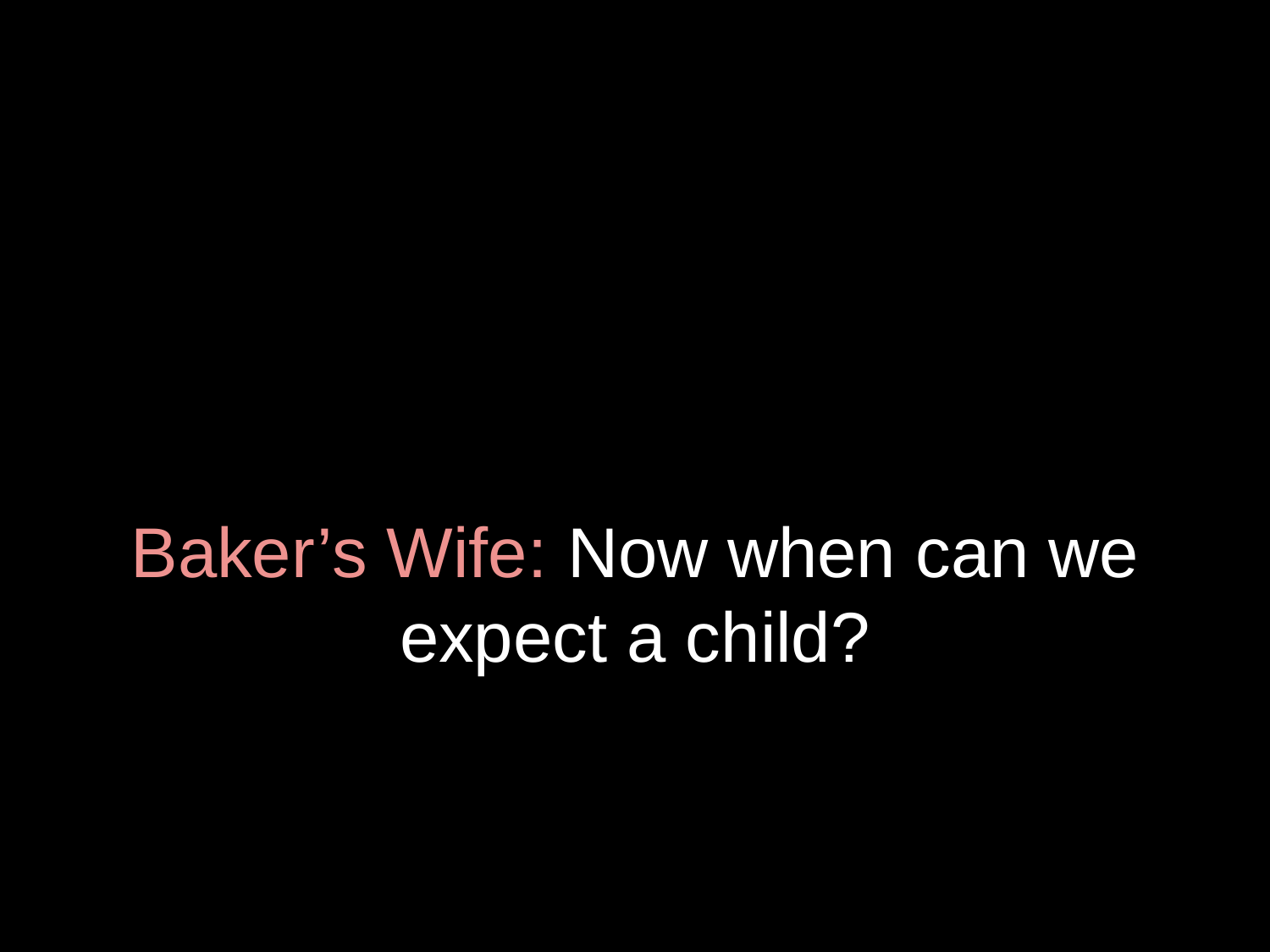

# Baker’s Wife: Now when can we expect a child?